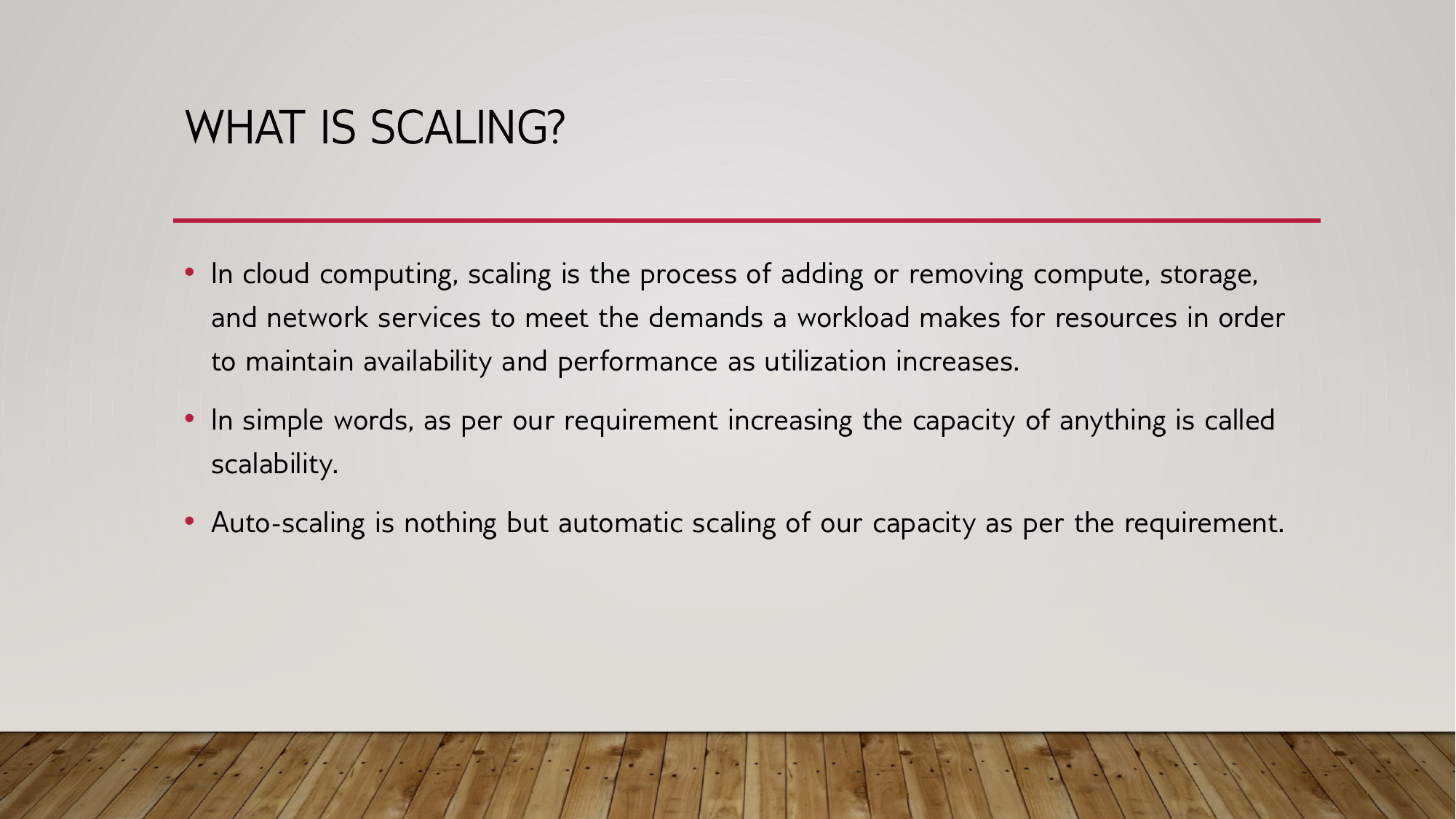

# What is scaling?
In cloud computing, scaling is the process of adding or removing compute, storage, and network services to meet the demands a workload makes for resources in order to maintain availability and performance as utilization increases.
In simple words, as per our requirement increasing the capacity of anything is called scalability.
Auto-scaling is nothing but automatic scaling of our capacity as per the requirement.